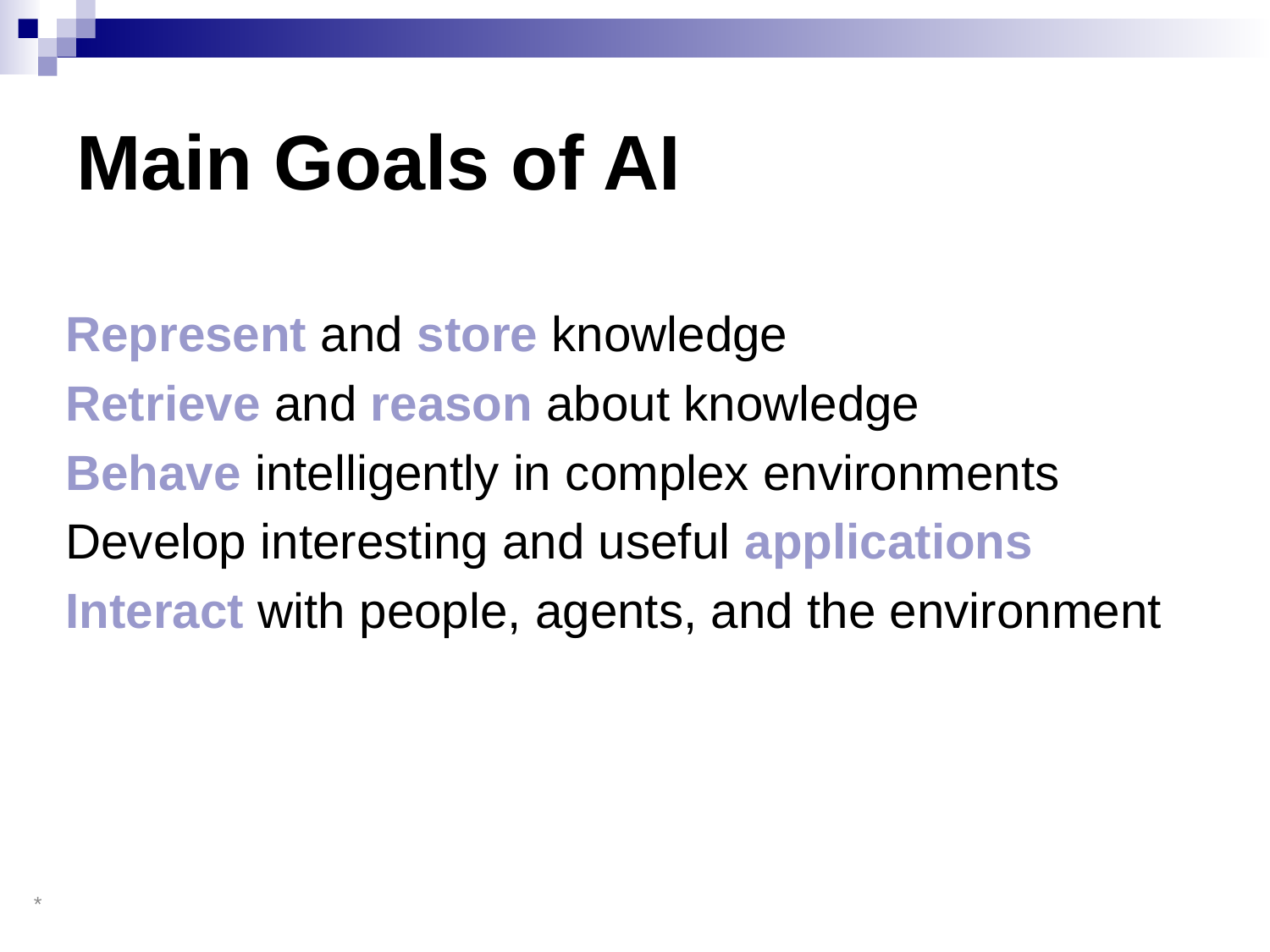

# Main Goals of AI
Represent and store knowledge
Retrieve and reason about knowledge
Behave intelligently in complex environments
Develop interesting and useful applications
Interact with people, agents, and the environment